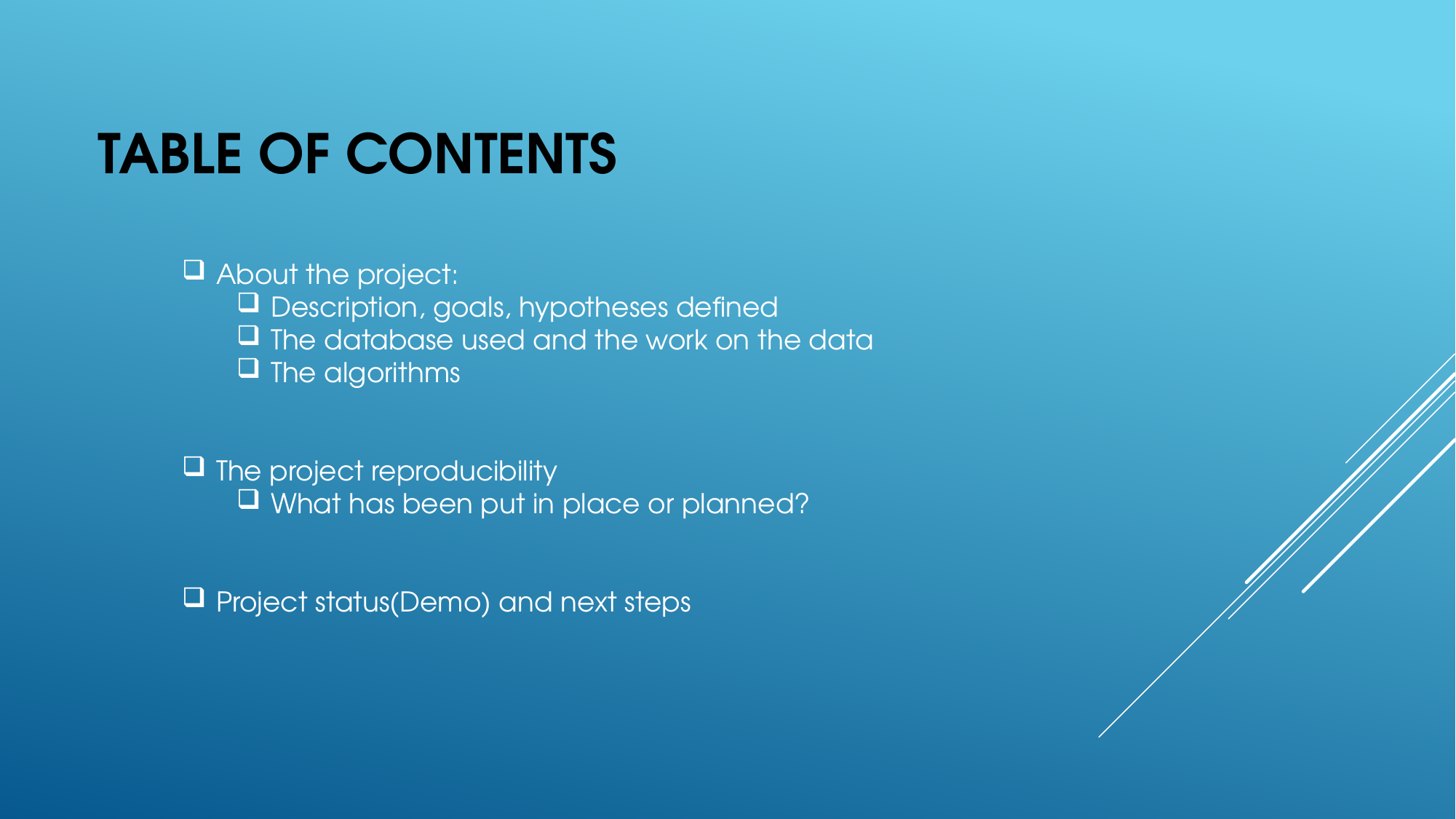

# Table of contents
About the project:
Description, goals, hypotheses defined
The database used and the work on the data
The algorithms

The project reproducibility
What has been put in place or planned?

Project status(Demo) and next steps